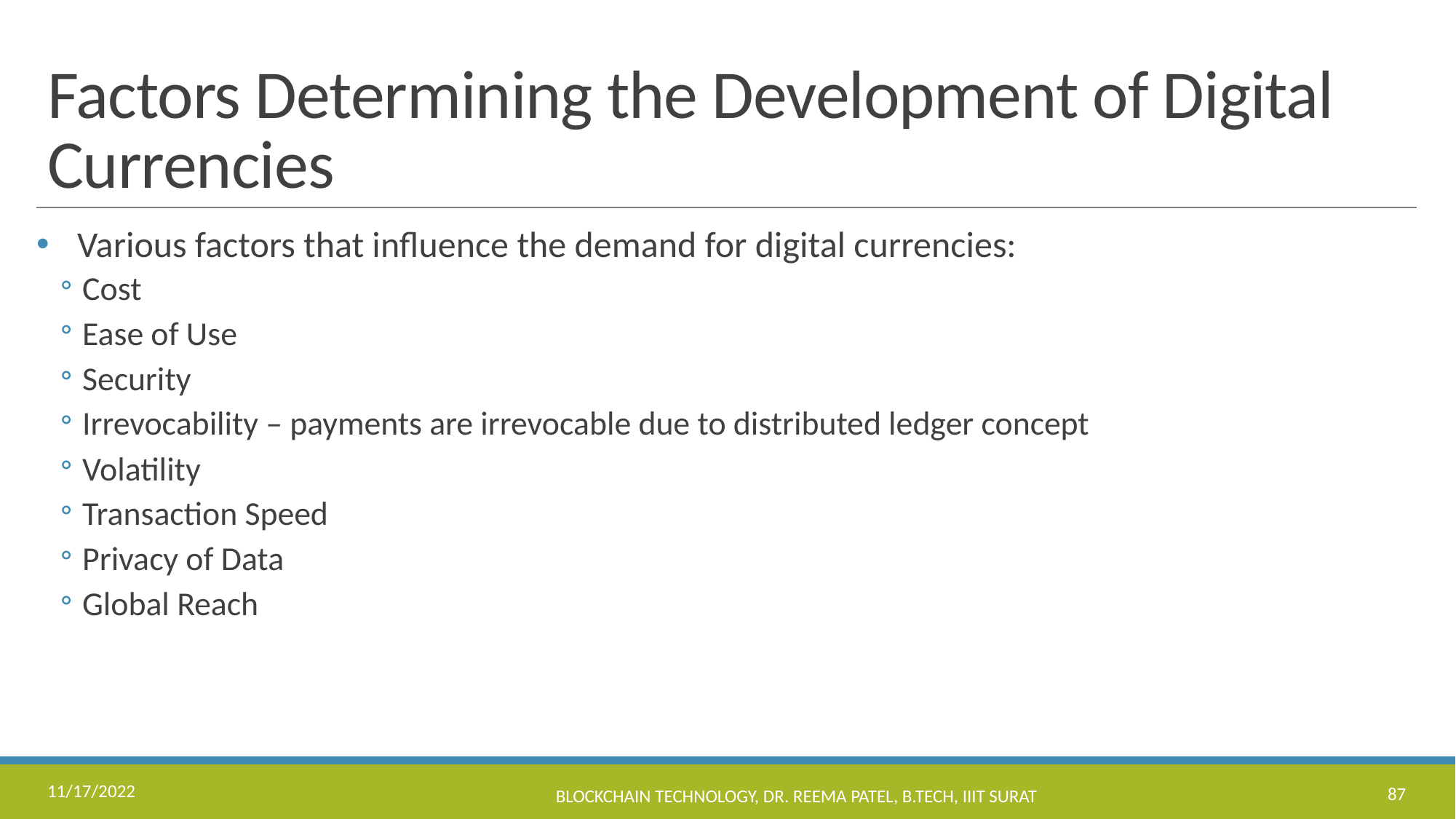

# Factors Determining the Development of Digital Currencies
Various factors that influence the demand for digital currencies:
Cost
Ease of Use
Security
Irrevocability – payments are irrevocable due to distributed ledger concept
Volatility
Transaction Speed
Privacy of Data
Global Reach

11/17/2022
Blockchain Technology, Dr. Reema Patel, B.Tech, IIIT Surat
87